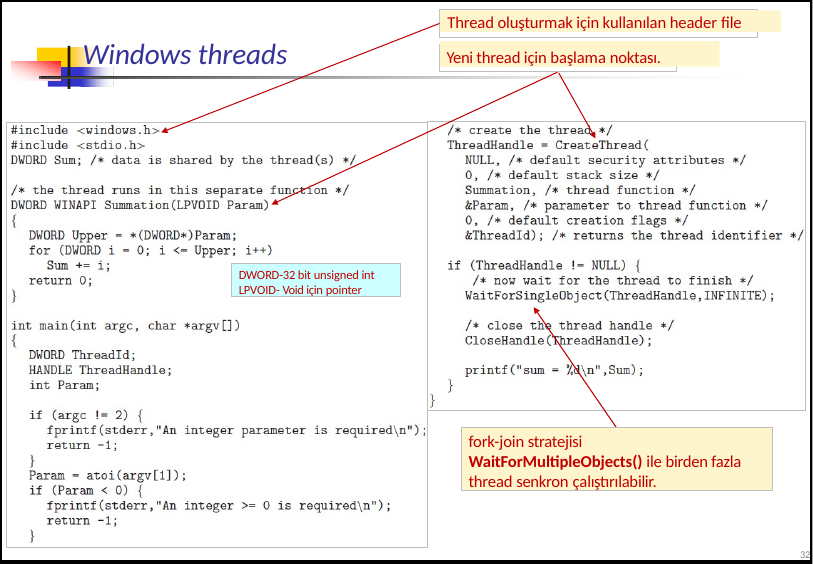

Thread oluşturmak için kullanılan header file

# Windows threads
Yeni thread için başlama noktası.

DWORD-32 bit unsigned int  LPVOID- Void için pointer

fork-join stratejisi  WaitForMultipleObjects() ile birden fazla  thread senkron çalıştırılabilir.
32